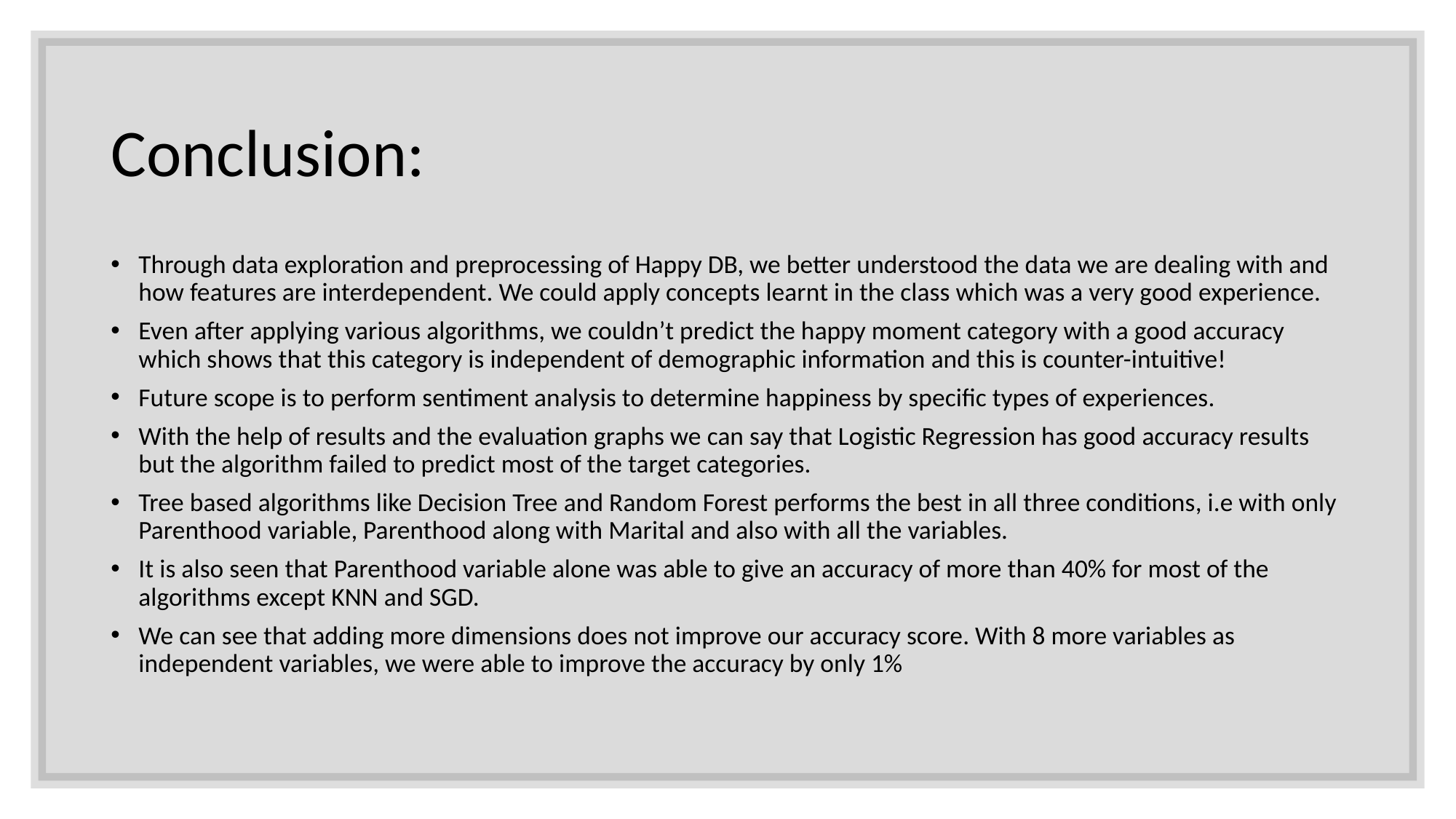

# Conclusion:
Through data exploration and preprocessing of Happy DB, we better understood the data we are dealing with and how features are interdependent. We could apply concepts learnt in the class which was a very good experience.
Even after applying various algorithms, we couldn’t predict the happy moment category with a good accuracy which shows that this category is independent of demographic information and this is counter-intuitive!
Future scope is to perform sentiment analysis to determine happiness by specific types of experiences.
With the help of results and the evaluation graphs we can say that Logistic Regression has good accuracy results but the algorithm failed to predict most of the target categories.
Tree based algorithms like Decision Tree and Random Forest performs the best in all three conditions, i.e with only Parenthood variable, Parenthood along with Marital and also with all the variables.
It is also seen that Parenthood variable alone was able to give an accuracy of more than 40% for most of the algorithms except KNN and SGD.
We can see that adding more dimensions does not improve our accuracy score. With 8 more variables as independent variables, we were able to improve the accuracy by only 1%